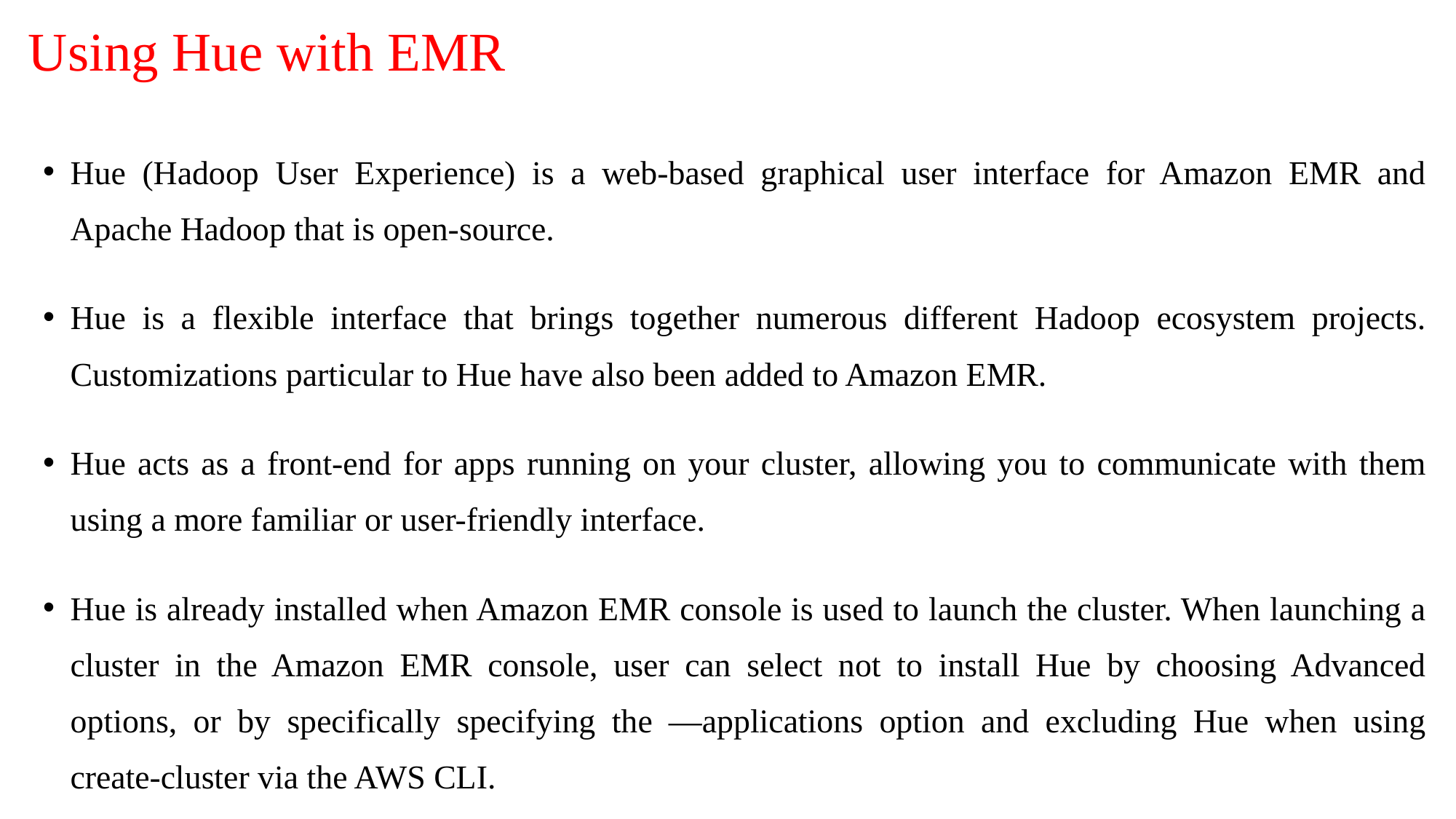

# Using Hue with EMR
Hue (Hadoop User Experience) is a web-based graphical user interface for Amazon EMR and Apache Hadoop that is open-source.
Hue is a flexible interface that brings together numerous different Hadoop ecosystem projects. Customizations particular to Hue have also been added to Amazon EMR.
Hue acts as a front-end for apps running on your cluster, allowing you to communicate with them using a more familiar or user-friendly interface.
Hue is already installed when Amazon EMR console is used to launch the cluster. When launching a cluster in the Amazon EMR console, user can select not to install Hue by choosing Advanced options, or by specifically specifying the —applications option and excluding Hue when using create-cluster via the AWS CLI.